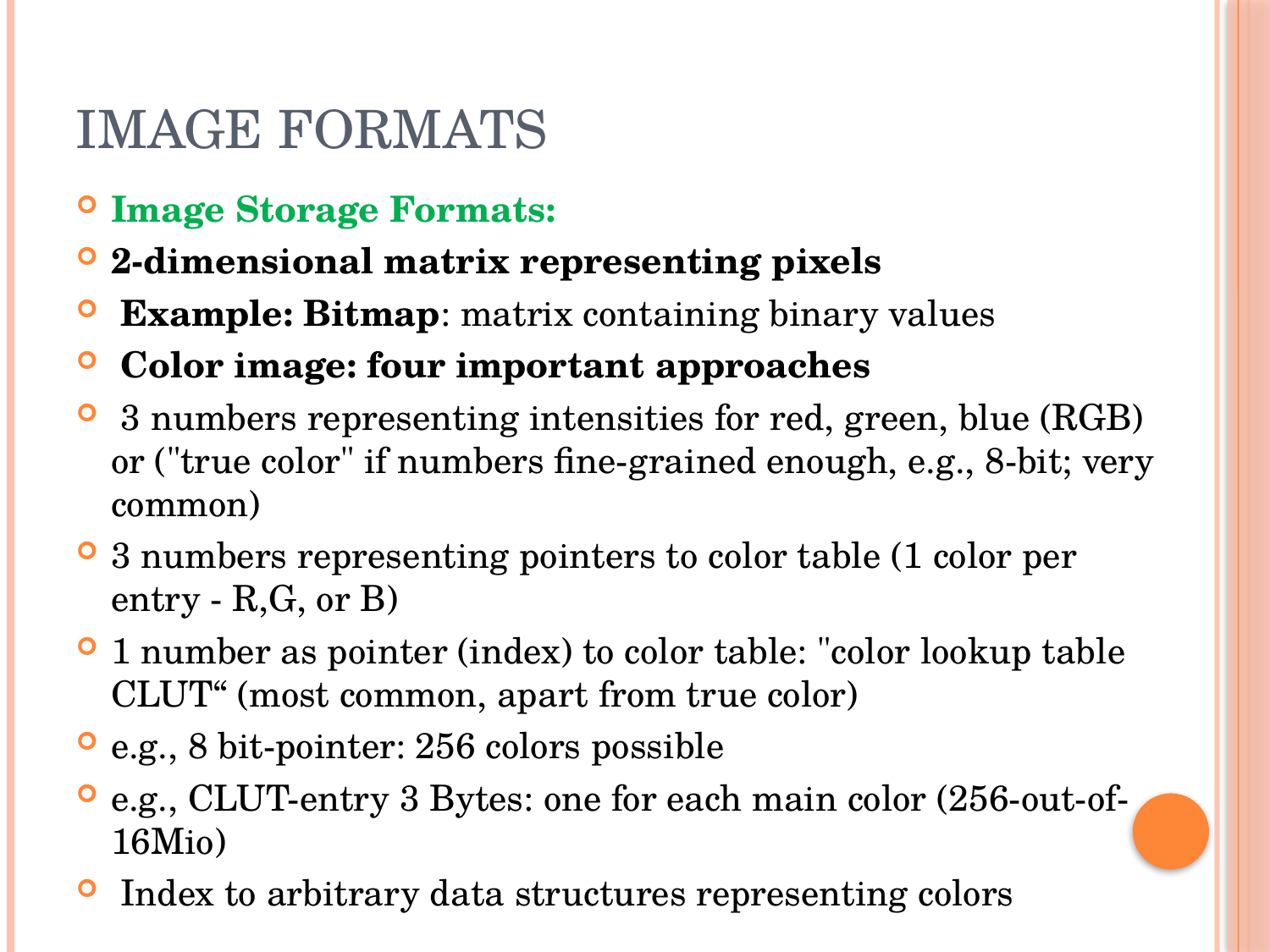

# Image formats
Image Storage Formats:
2-dimensional matrix representing pixels
 Example: Bitmap: matrix containing binary values
 Color image: four important approaches
 3 numbers representing intensities for red, green, blue (RGB) or ("true color" if numbers fine-grained enough, e.g., 8-bit; very common)
3 numbers representing pointers to color table (1 color per entry - R,G, or B)
1 number as pointer (index) to color table: "color lookup table CLUT“ (most common, apart from true color)
e.g., 8 bit-pointer: 256 colors possible
e.g., CLUT-entry 3 Bytes: one for each main color (256-out-of-16Mio)
 Index to arbitrary data structures representing colors